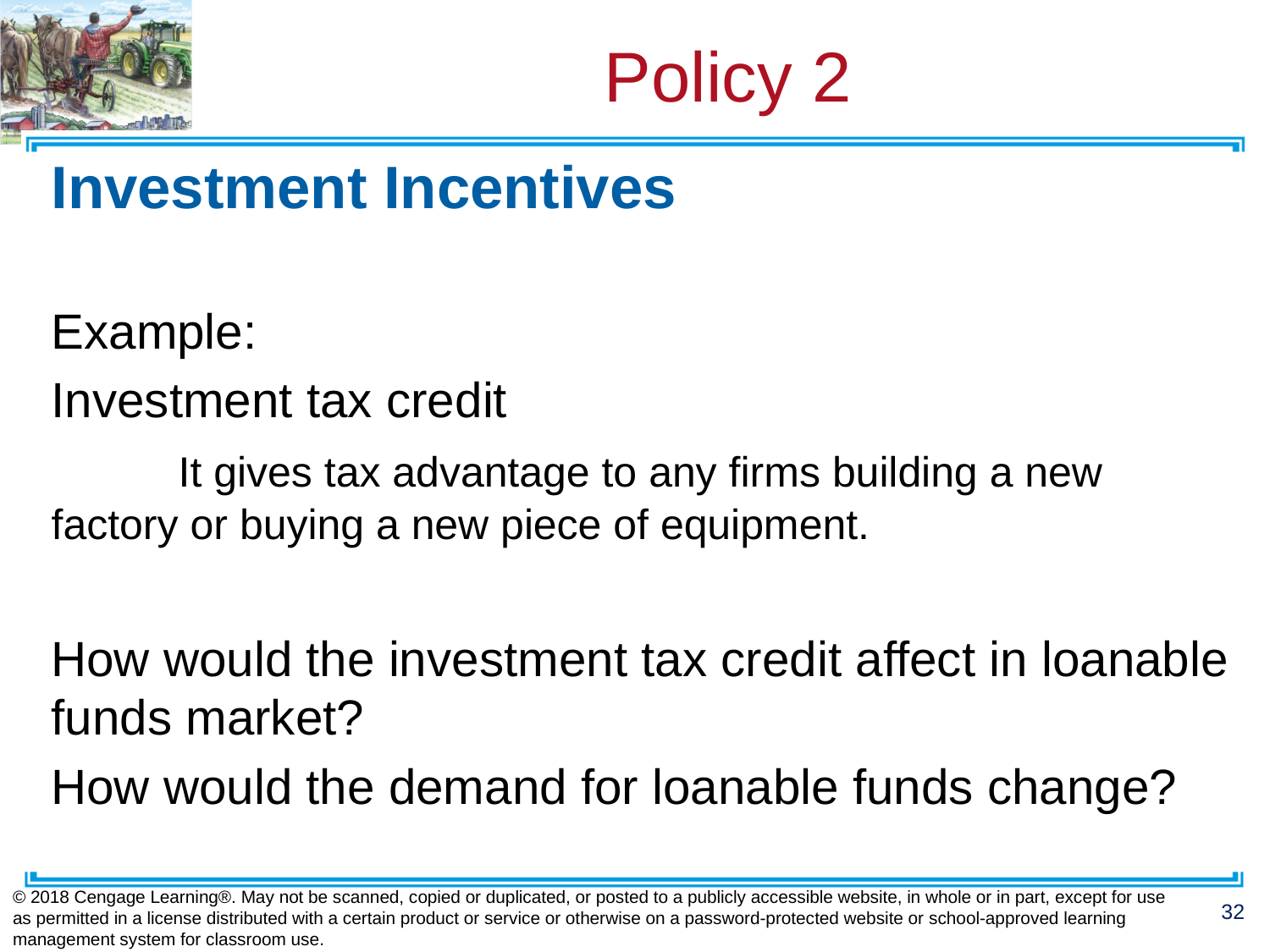

# Policy 2
Investment Incentives

Example:
Investment tax credit
	It gives tax advantage to any firms building a new 	factory or buying a new piece of equipment.

How would the investment tax credit affect in loanable funds market?
How would the demand for loanable funds change?
© 2018 Cengage Learning®. May not be scanned, copied or duplicated, or posted to a publicly accessible website, in whole or in part, except for use as permitted in a license distributed with a certain product or service or otherwise on a password-protected website or school-approved learning management system for classroom use.
32